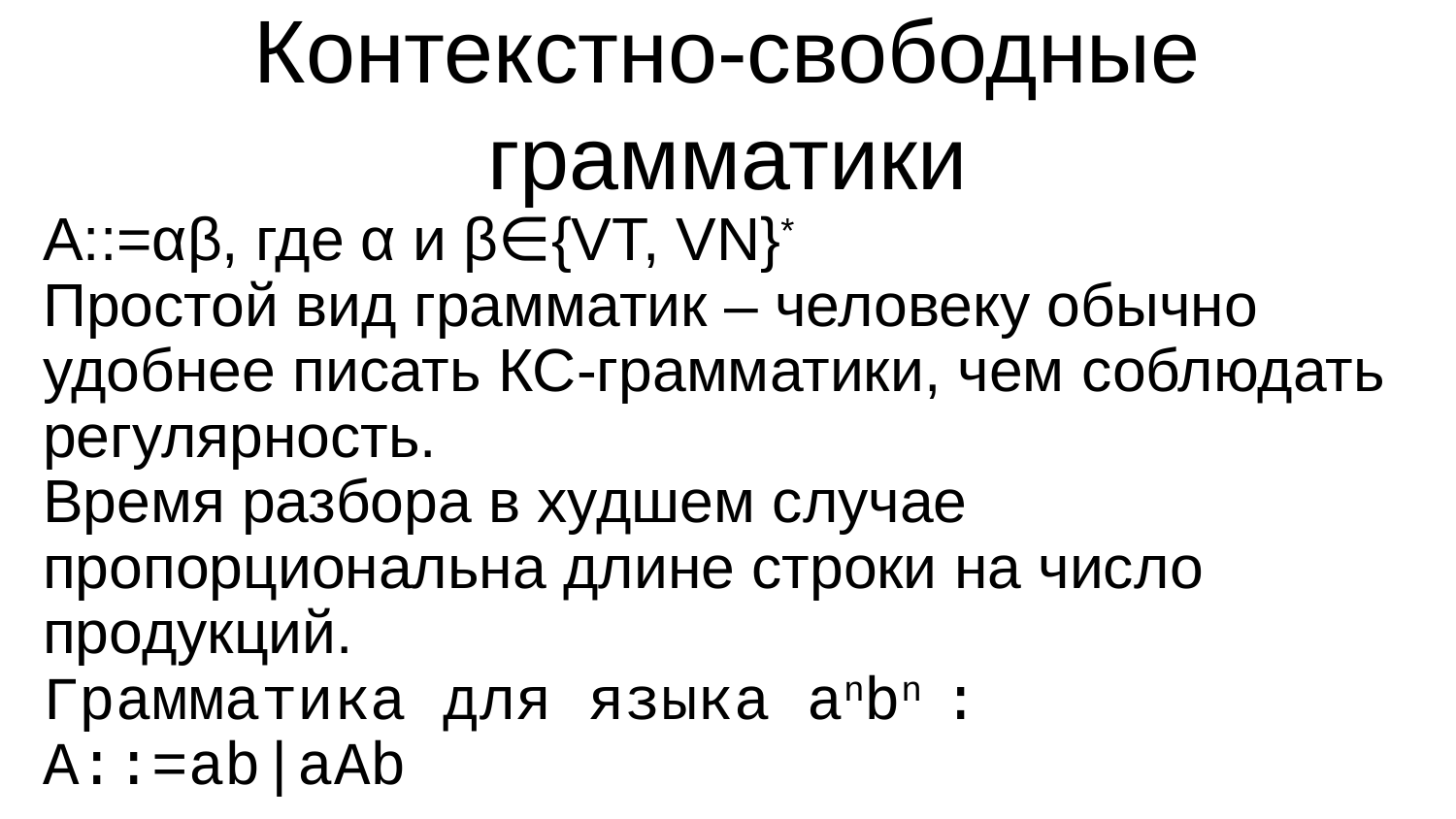

Контекстно-свободные грамматики
A::=αβ, где α и β∈{VT, VN}*
Простой вид грамматик – человеку обычно удобнее писать КС-грамматики, чем соблюдать регулярность.
Время разбора в худшем случае пропорциональна длине строки на число продукций.
Грамматика для языка anbn :
A::=ab|aAb